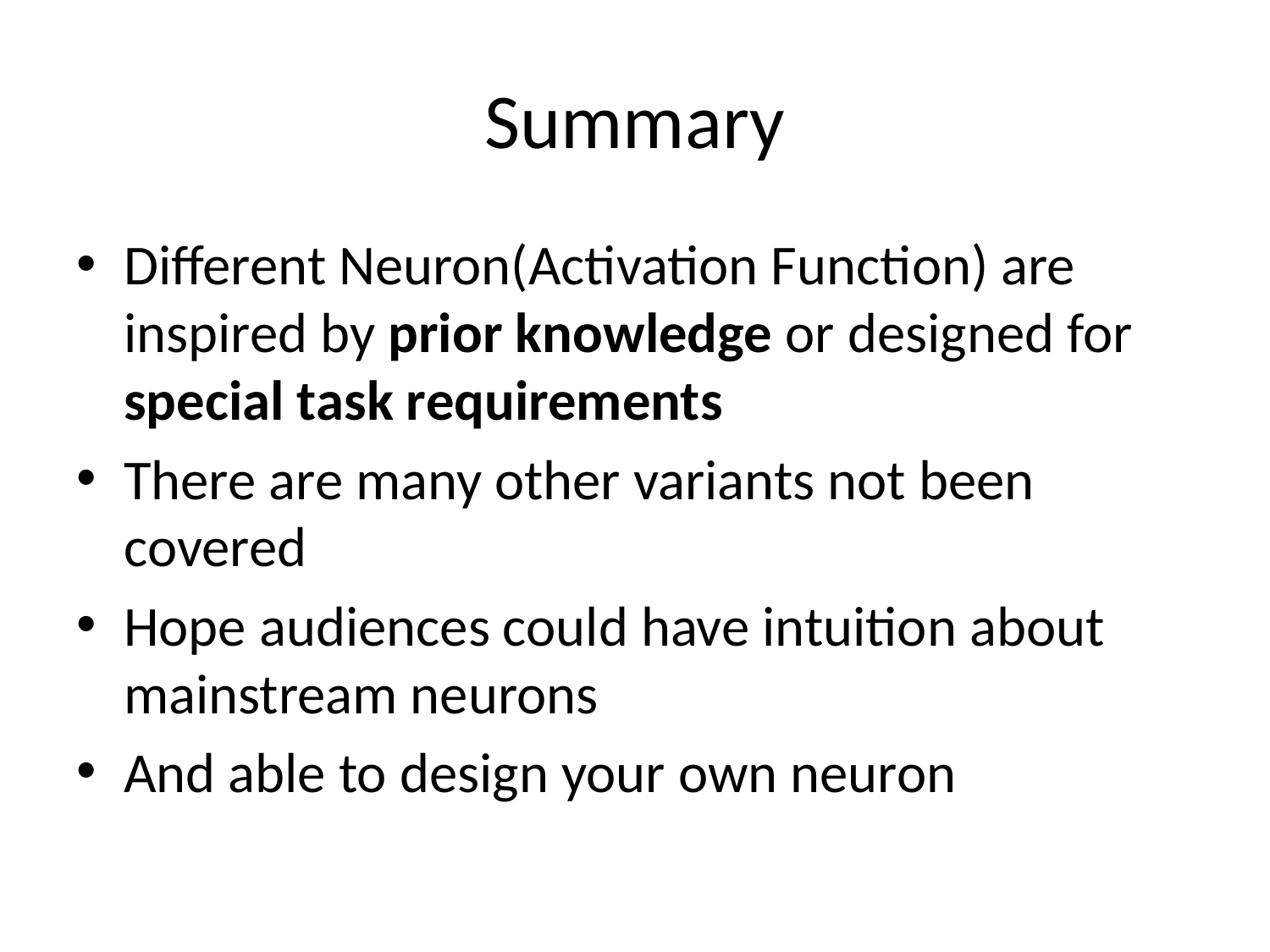

# Summary
Different Neuron(Activation Function) are inspired by prior knowledge or designed for special task requirements
There are many other variants not been covered
Hope audiences could have intuition about mainstream neurons
And able to design your own neuron